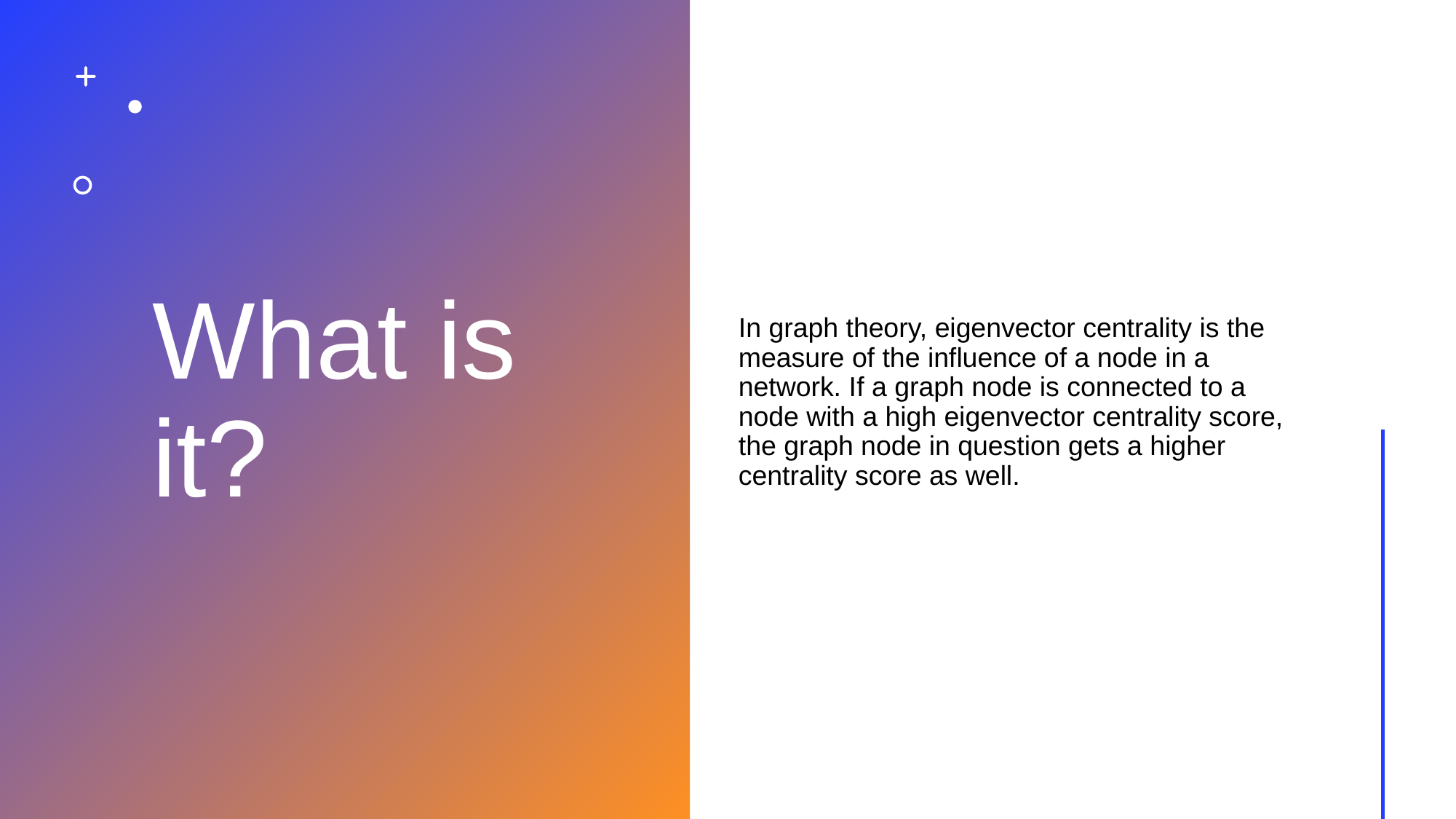

# What is it?
In graph theory, eigenvector centrality is the measure of the influence of a node in a network. If a graph node is connected to a node with a high eigenvector centrality score, the graph node in question gets a higher centrality score as well.